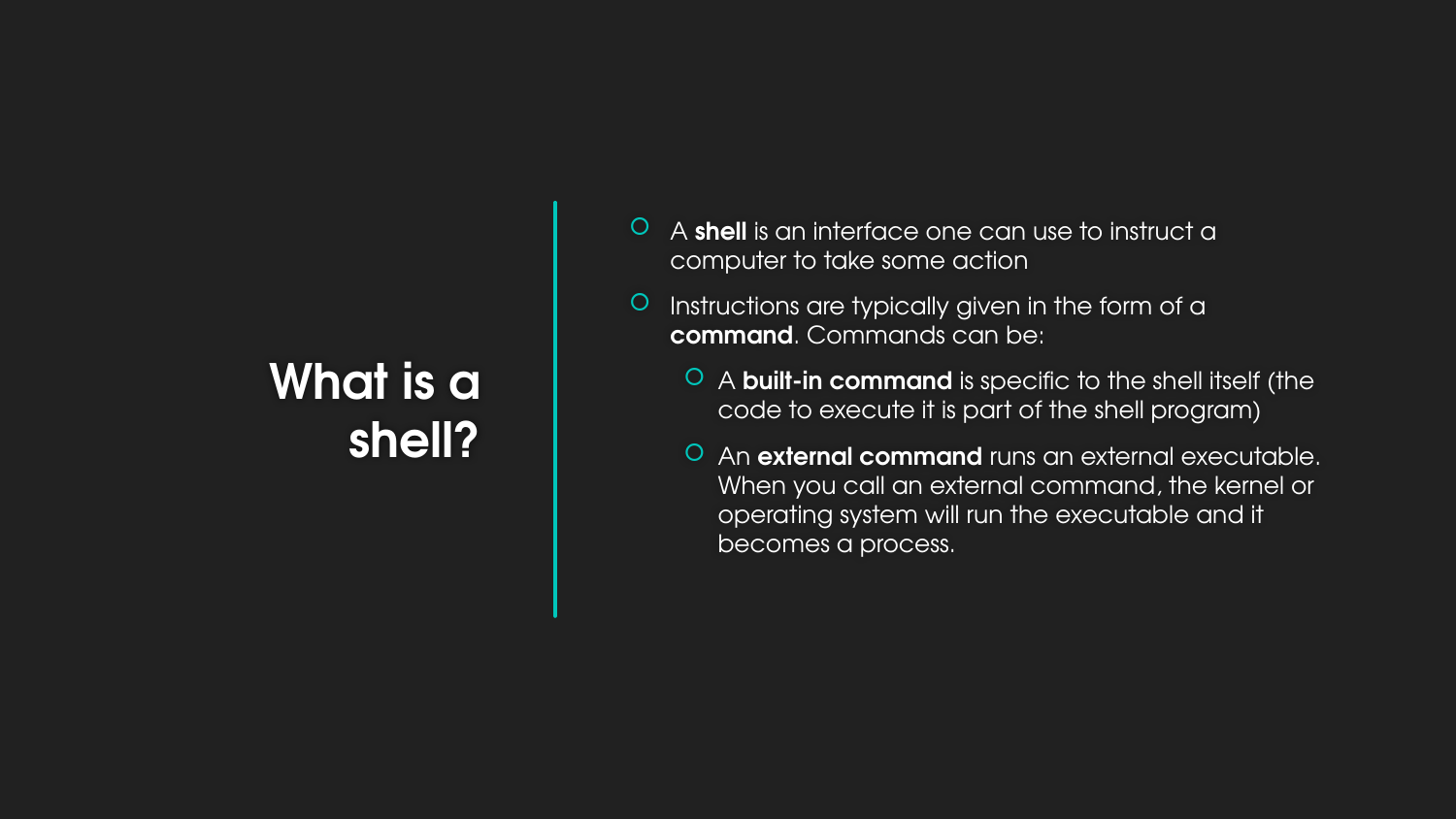

A shell is an interface one can use to instruct a computer to take some action
Instructions are typically given in the form of a command. Commands can be:
A built-in command is specific to the shell itself (the code to execute it is part of the shell program)
An external command runs an external executable. When you call an external command, the kernel or operating system will run the executable and it becomes a process.

# What is a shell?